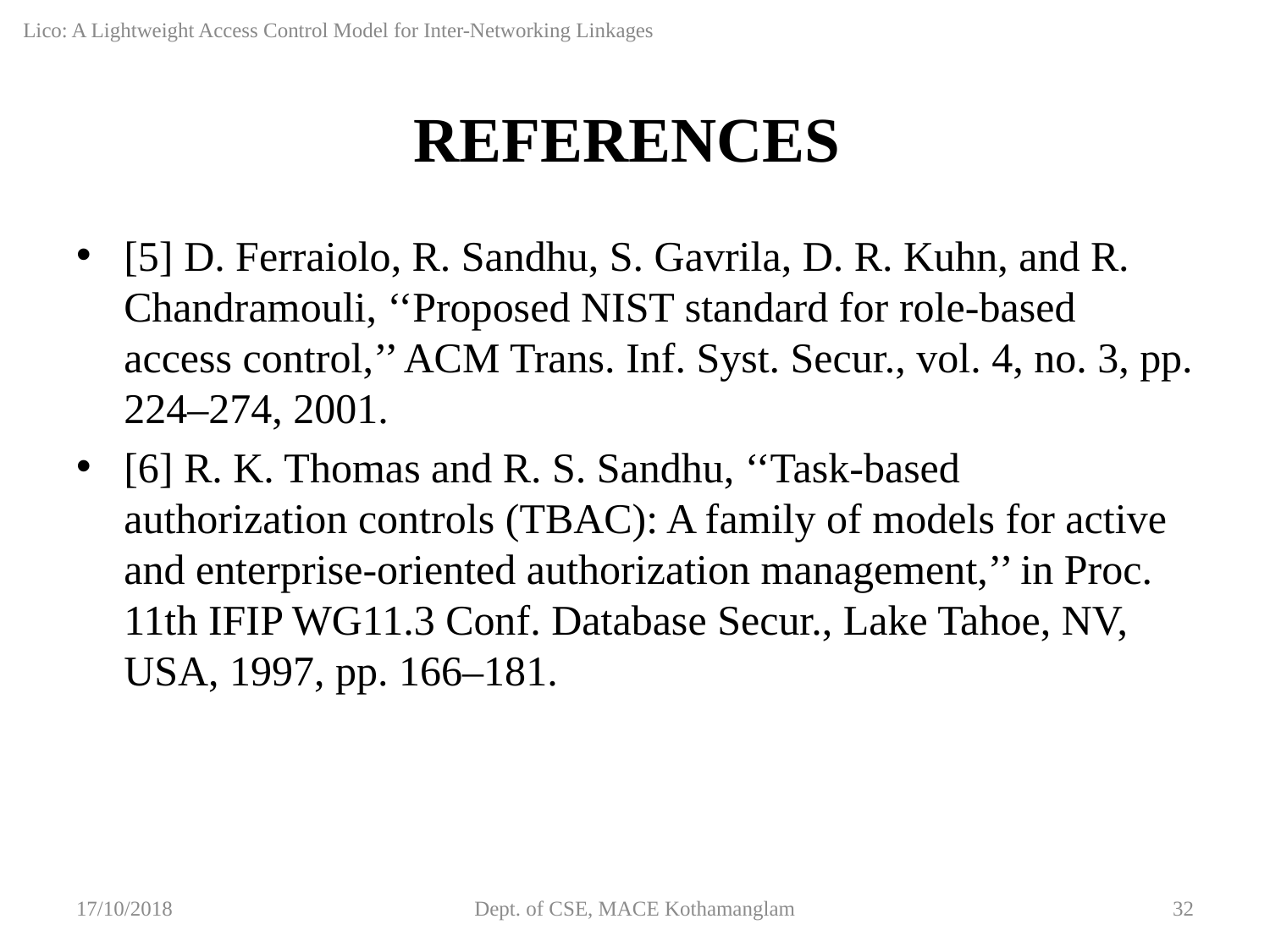

Lico: A Lightweight Access Control Model for Inter-Networking Linkages
# REFERENCES
[5] D. Ferraiolo, R. Sandhu, S. Gavrila, D. R. Kuhn, and R. Chandramouli, ‘‘Proposed NIST standard for role-based access control,’’ ACM Trans. Inf. Syst. Secur., vol. 4, no. 3, pp. 224–274, 2001.
[6] R. K. Thomas and R. S. Sandhu, ‘‘Task-based authorization controls (TBAC): A family of models for active and enterprise-oriented authorization management,’’ in Proc. 11th IFIP WG11.3 Conf. Database Secur., Lake Tahoe, NV, USA, 1997, pp. 166–181.
17/10/2018
Dept. of CSE, MACE Kothamanglam
32